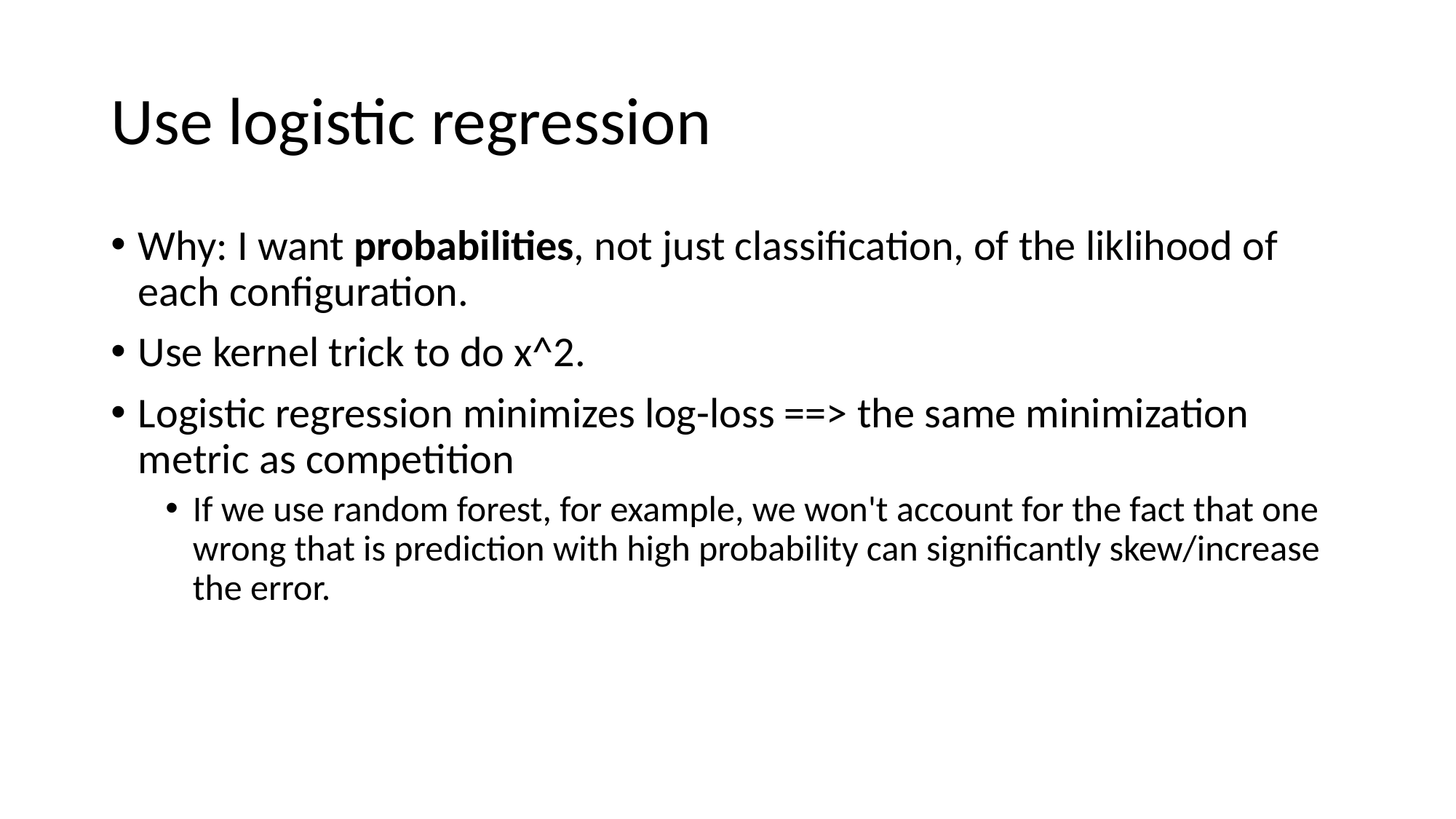

# Use logistic regression
Why: I want probabilities, not just classification, of the liklihood of each configuration.
Use kernel trick to do x^2.
Logistic regression minimizes log-loss ==> the same minimization metric as competition
If we use random forest, for example, we won't account for the fact that one wrong that is prediction with high probability can significantly skew/increase the error.